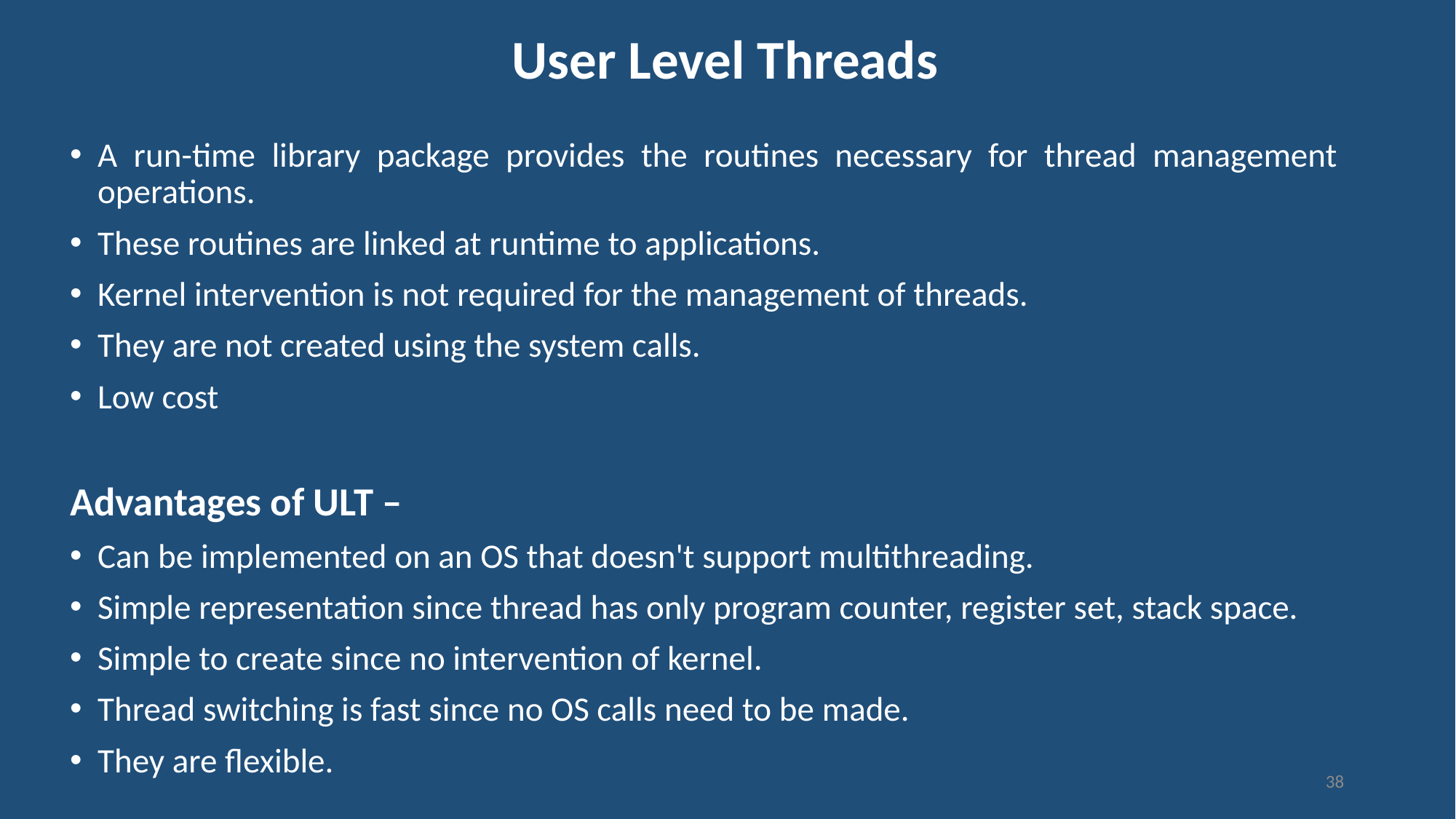

# User Level Threads
A run-time library package provides the routines necessary for thread management operations.
These routines are linked at runtime to applications.
Kernel intervention is not required for the management of threads.
They are not created using the system calls.
Low cost

Advantages of ULT –
Can be implemented on an OS that doesn't support multithreading.
Simple representation since thread has only program counter, register set, stack space.
Simple to create since no intervention of kernel.
Thread switching is fast since no OS calls need to be made.
They are flexible.

38